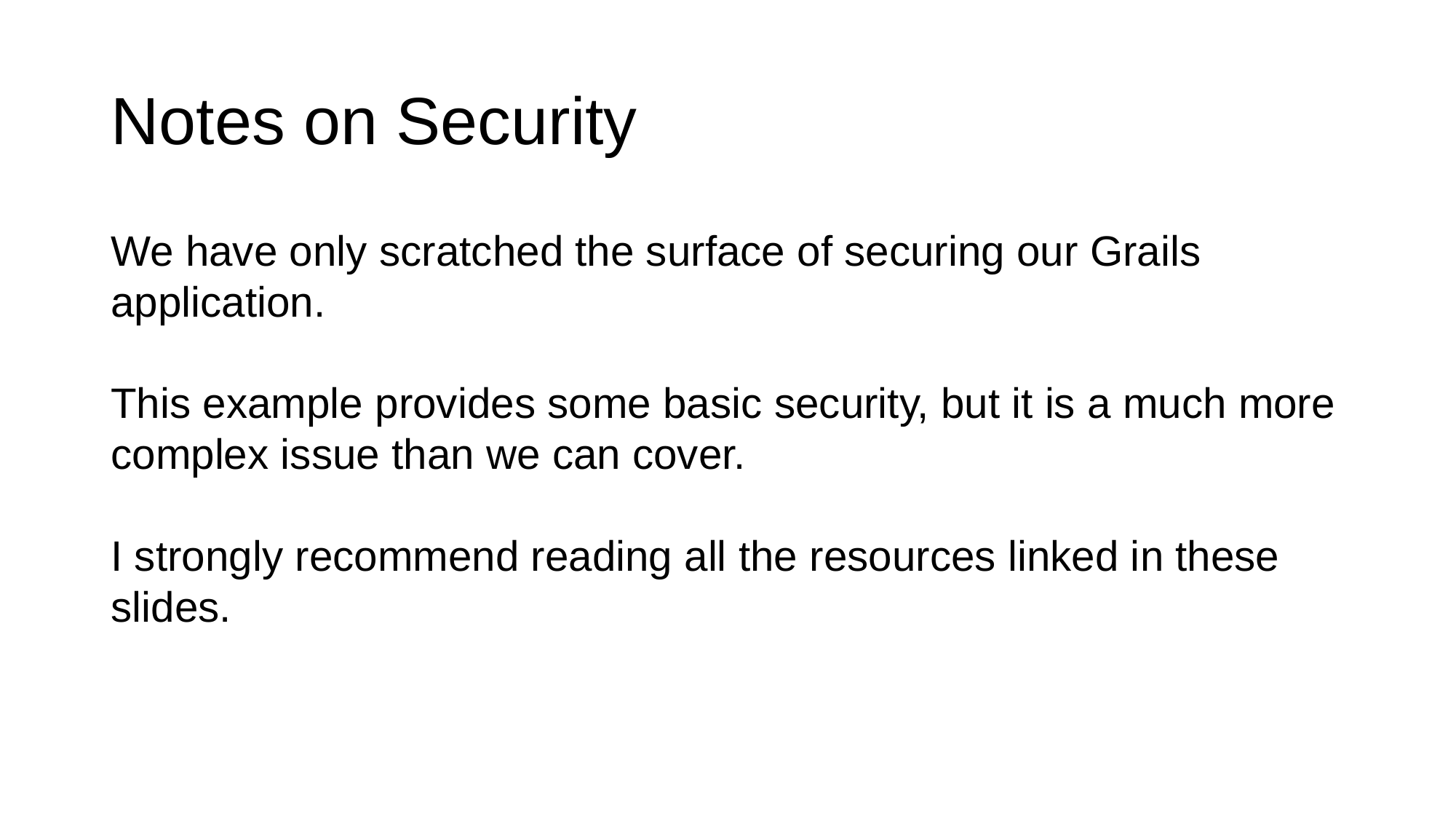

# Notes on Security
We have only scratched the surface of securing our Grails application.

This example provides some basic security, but it is a much more complex issue than we can cover.

I strongly recommend reading all the resources linked in these slides.